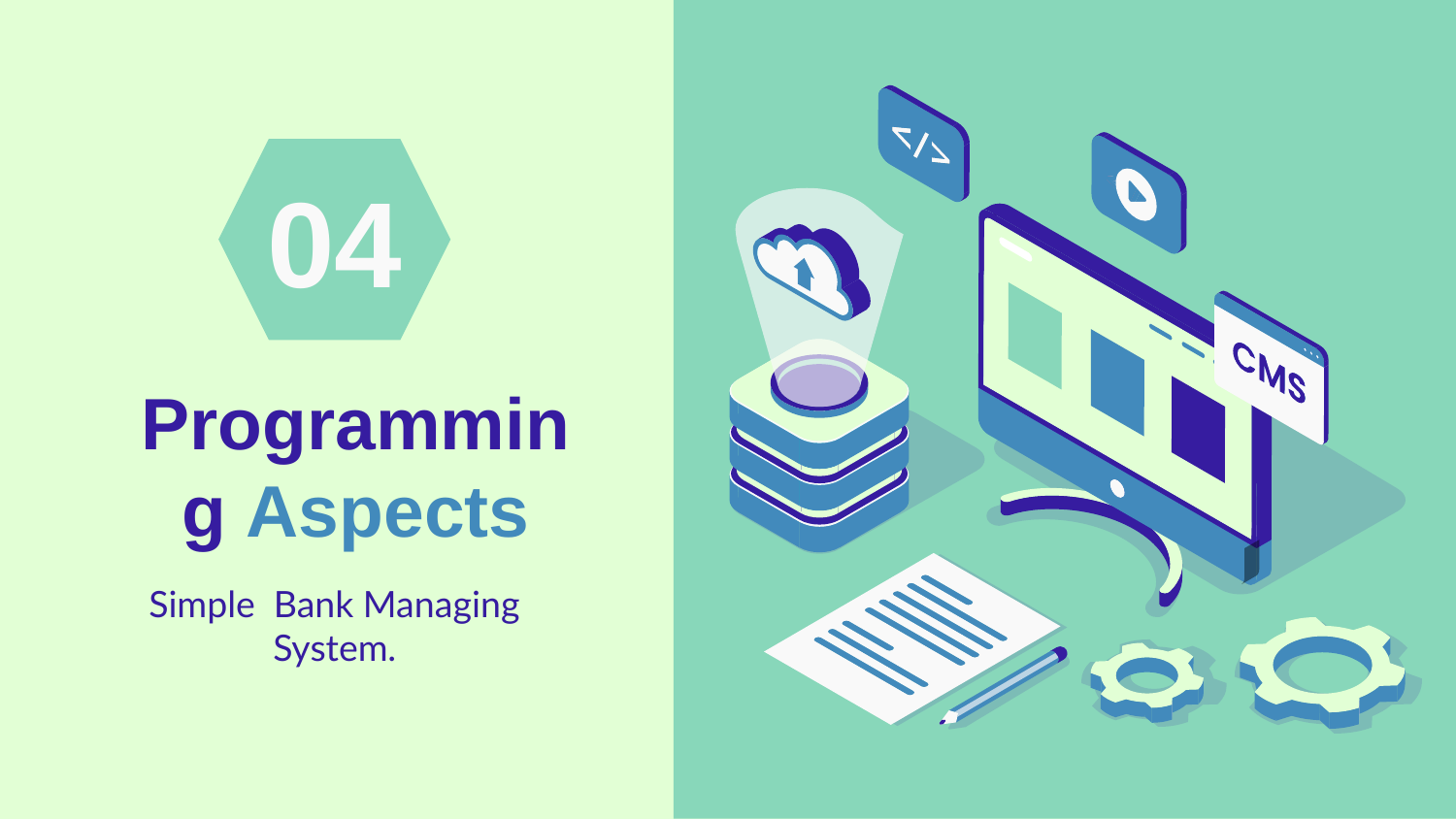

04
# Programming Aspects
Simple  Bank Managing System.